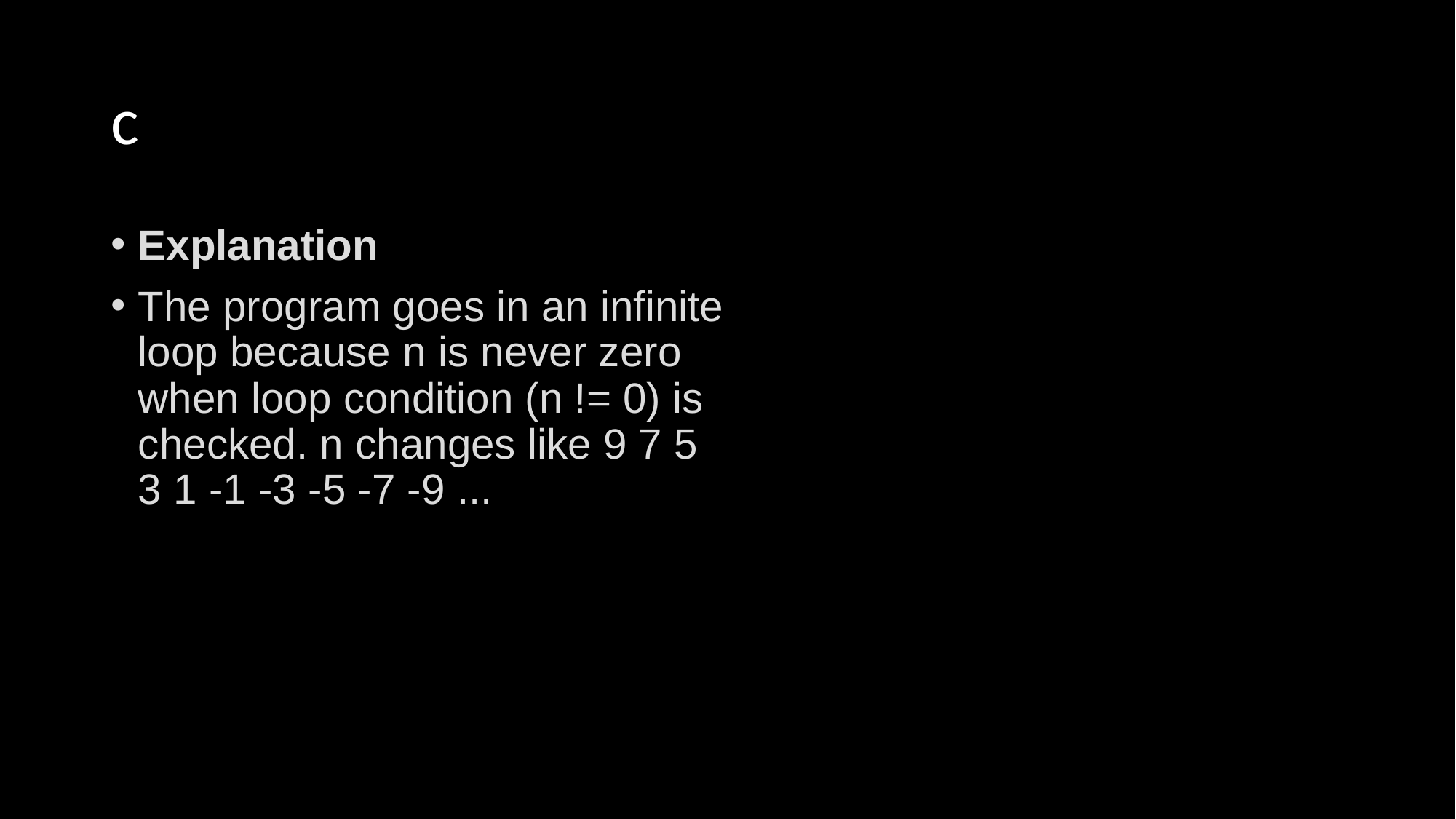

# c
Explanation
The program goes in an infinite loop because n is never zero when loop condition (n != 0) is checked. n changes like 9 7 5 3 1 -1 -3 -5 -7 -9 ...